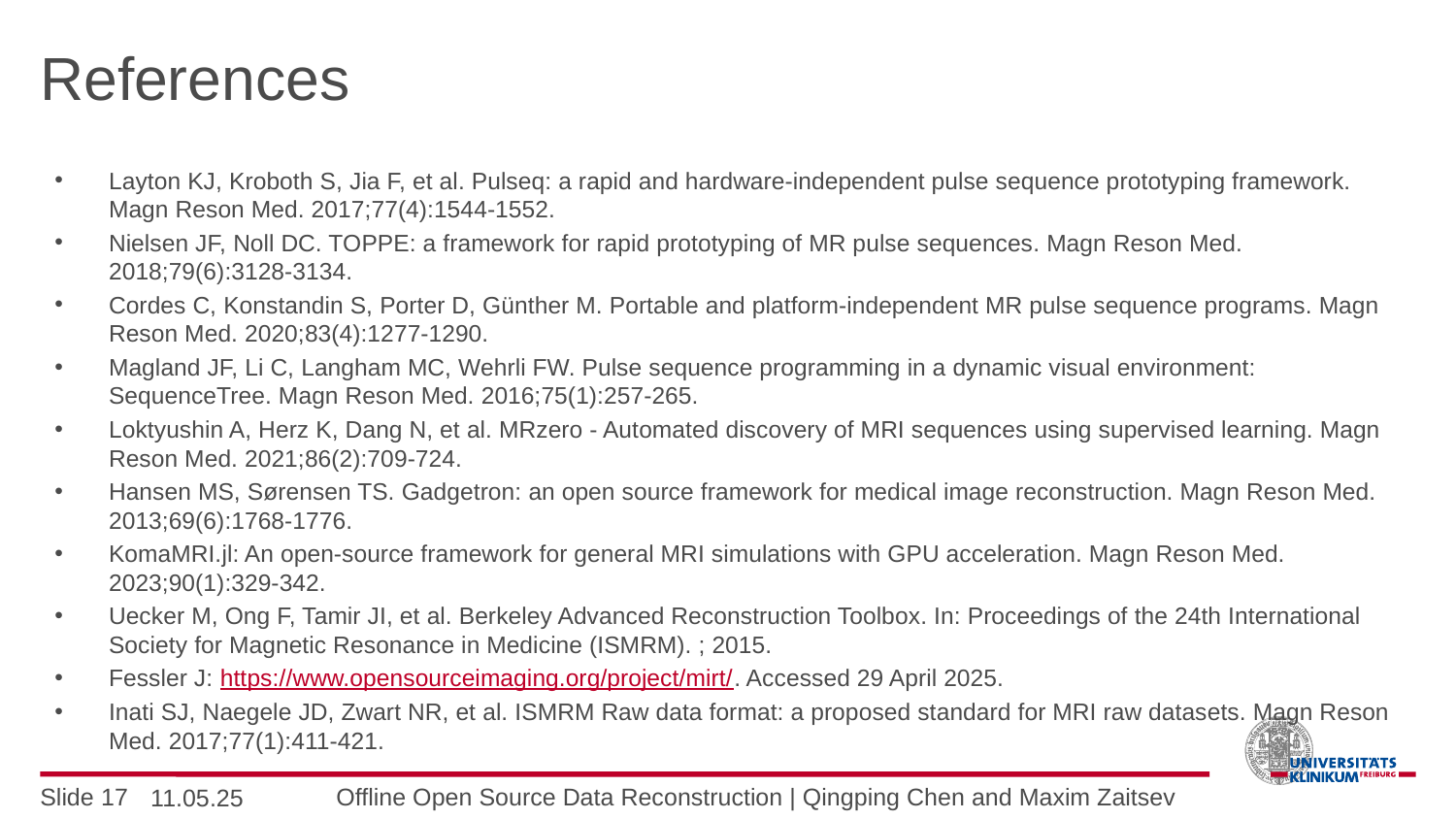

# References

Layton KJ, Kroboth S, Jia F, et al. Pulseq: a rapid and hardware-independent pulse sequence prototyping framework. Magn Reson Med. 2017;77(4):1544-1552.
Nielsen JF, Noll DC. TOPPE: a framework for rapid prototyping of MR pulse sequences. Magn Reson Med. 2018;79(6):3128-3134.
Cordes C, Konstandin S, Porter D, Günther M. Portable and platform-independent MR pulse sequence programs. Magn Reson Med. 2020;83(4):1277-1290.
Magland JF, Li C, Langham MC, Wehrli FW. Pulse sequence programming in a dynamic visual environment: SequenceTree. Magn Reson Med. 2016;75(1):257-265.
Loktyushin A, Herz K, Dang N, et al. MRzero - Automated discovery of MRI sequences using supervised learning. Magn Reson Med. 2021;86(2):709-724.
Hansen MS, Sørensen TS. Gadgetron: an open source framework for medical image reconstruction. Magn Reson Med. 2013;69(6):1768-1776.
KomaMRI.jl: An open-source framework for general MRI simulations with GPU acceleration. Magn Reson Med. 2023;90(1):329-342.
Uecker M, Ong F, Tamir JI, et al. Berkeley Advanced Reconstruction Toolbox. In: Proceedings of the 24th International Society for Magnetic Resonance in Medicine (ISMRM). ; 2015.
Fessler J: https://www.opensourceimaging.org/project/mirt/. Accessed 29 April 2025.
Inati SJ, Naegele JD, Zwart NR, et al. ISMRM Raw data format: a proposed standard for MRI raw datasets. Magn Reson Med. 2017;77(1):411-421.

11.05.25
Offline Open Source Data Reconstruction | Qingping Chen and Maxim Zaitsev
Slide 17